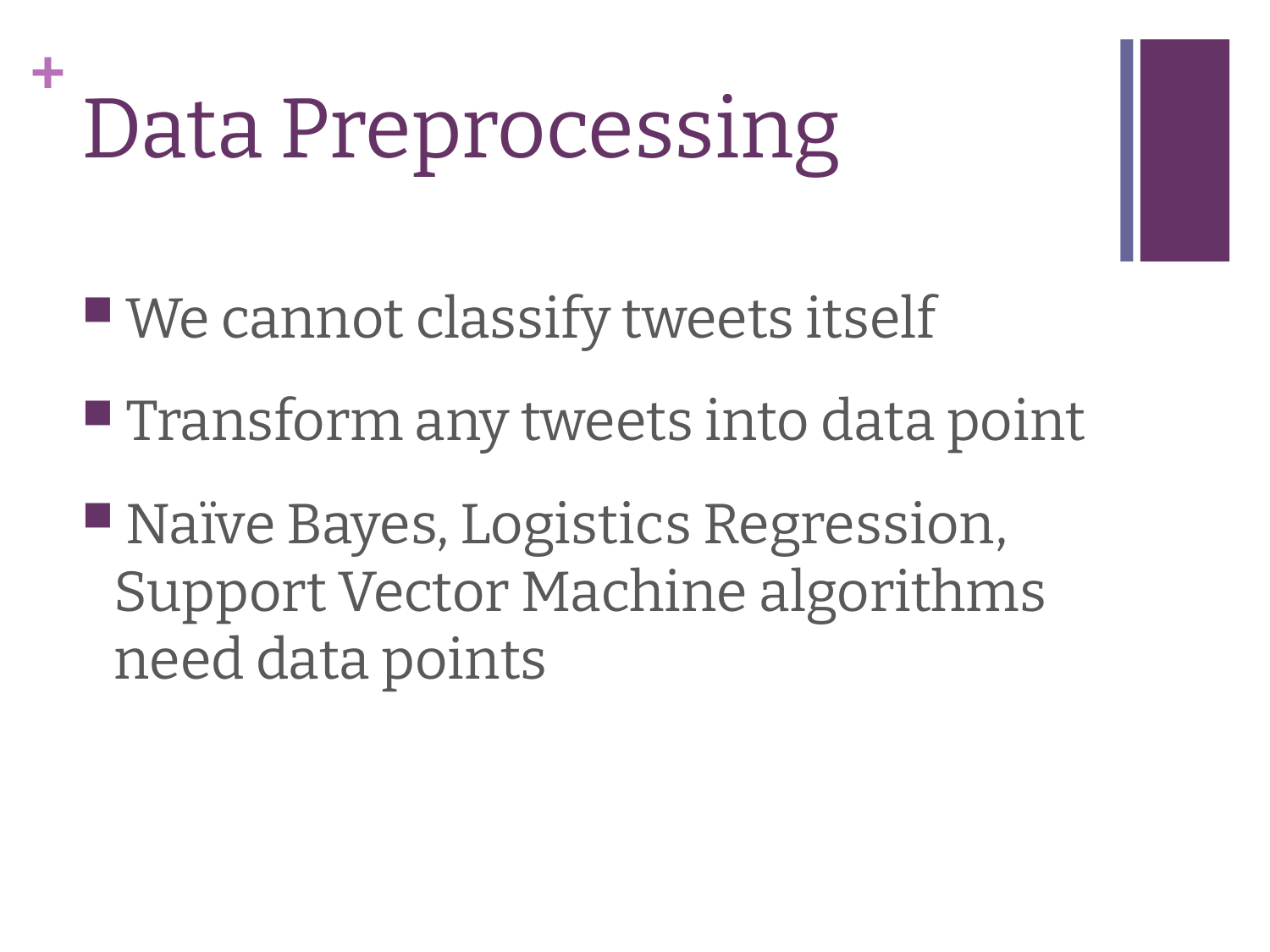

# Data Preprocessing
 We cannot classify tweets itself
 Transform any tweets into data point
 Naïve Bayes, Logistics Regression, Support Vector Machine algorithms need data points